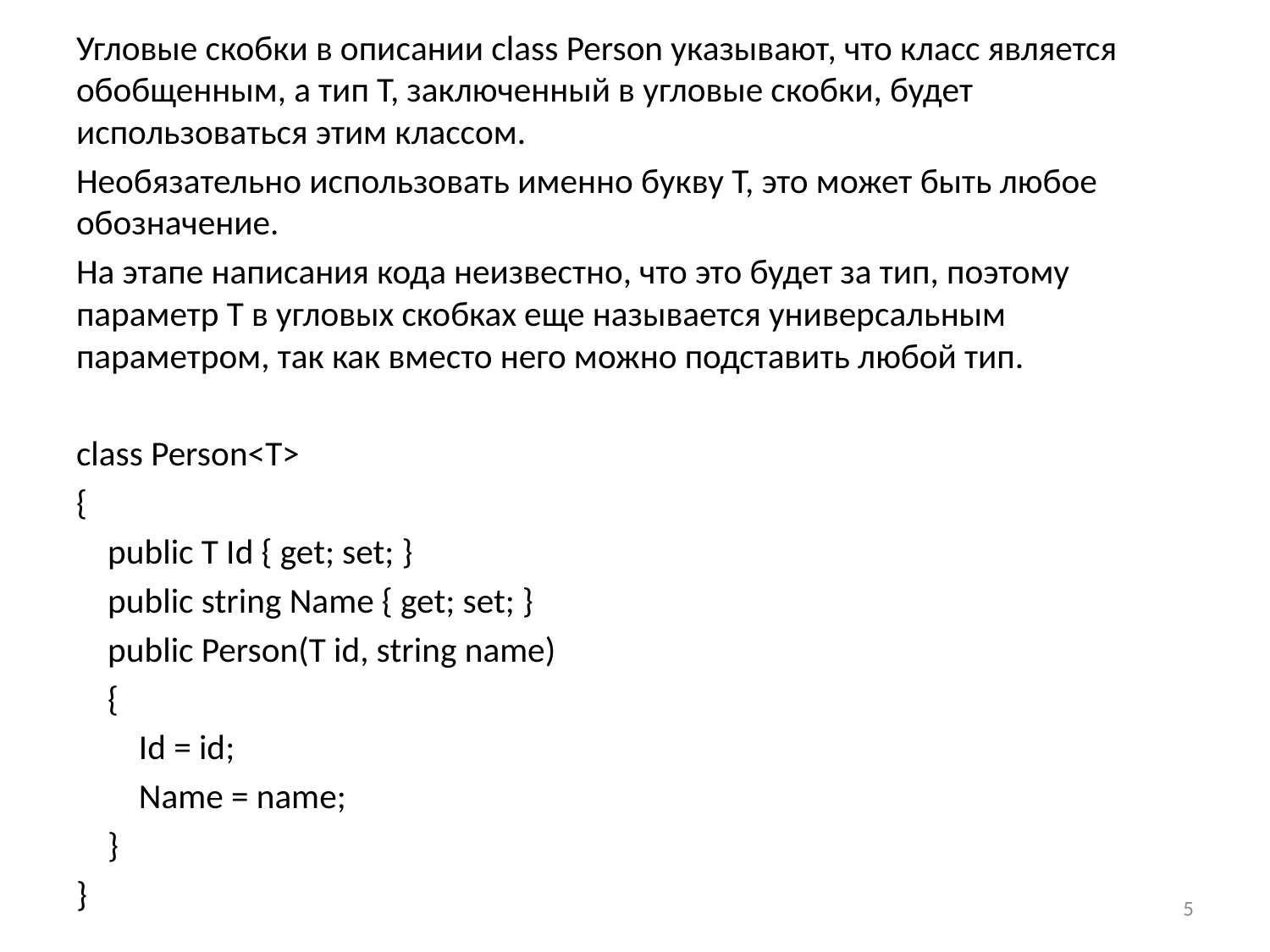

Угловые скобки в описании class Person указывают, что класс является обобщенным, а тип T, заключенный в угловые скобки, будет использоваться этим классом.
Необязательно использовать именно букву T, это может быть любое обозначение.
На этапе написания кода неизвестно, что это будет за тип, поэтому параметр T в угловых скобках еще называется универсальным параметром, так как вместо него можно подставить любой тип.

class Person<T>
{
    public T Id { get; set; }
    public string Name { get; set; }
    public Person(T id, string name)
    {
        Id = id;
        Name = name;
    }
}
5